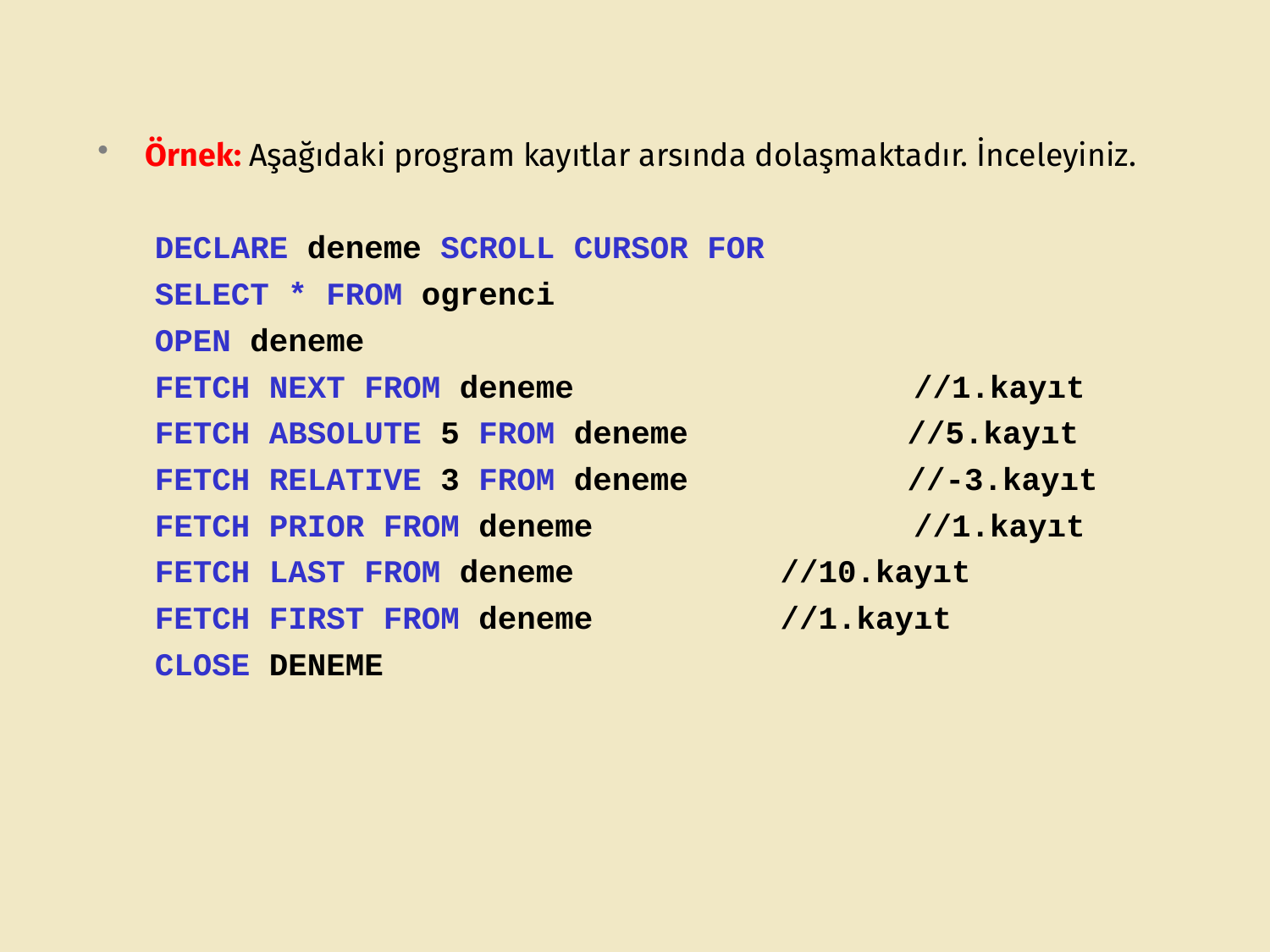

Örnek: Aşağıdaki program kayıtlar arsında dolaşmaktadır. İnceleyiniz.

   DECLARE deneme SCROLL CURSOR FOR
   SELECT * FROM ogrenci
   OPEN deneme
   FETCH NEXT FROM deneme 		       //1.kayıt
   FETCH ABSOLUTE 5 FROM deneme 		//5.kayıt
   FETCH RELATIVE 3 FROM deneme		//-3.kayıt
   FETCH PRIOR FROM deneme		       //1.kayıt
   FETCH LAST FROM deneme  		//10.kayıt
   FETCH FIRST FROM deneme 		//1.kayıt
   CLOSE DENEME